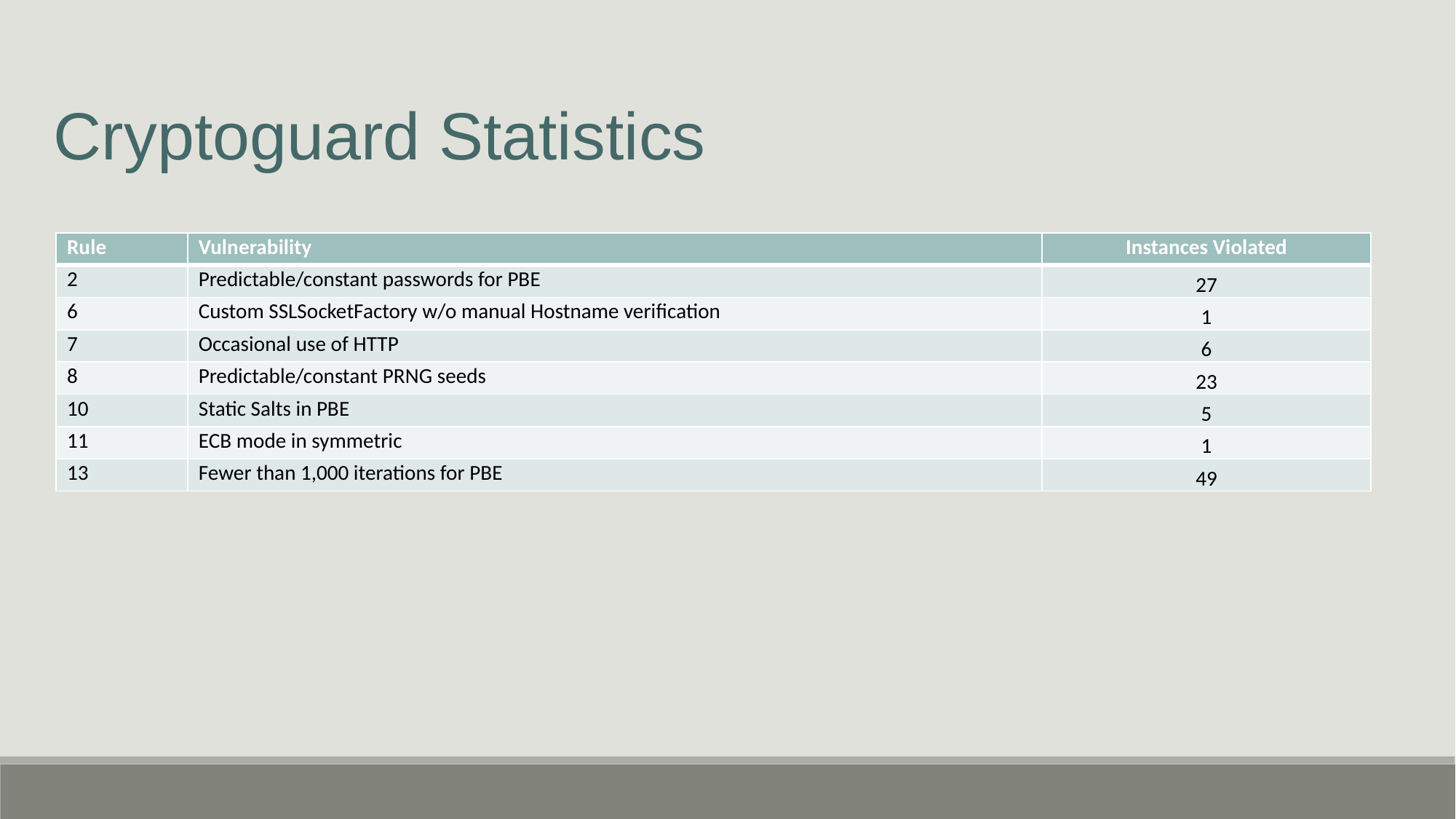

Cryptoguard Statistics
| Rule | Vulnerability | Instances Violated |
| --- | --- | --- |
| 2 | Predictable/constant passwords for PBE | 27 |
| 6 | Custom SSLSocketFactory w/o manual Hostname verification | 1 |
| 7 | Occasional use of HTTP | 6 |
| 8 | Predictable/constant PRNG seeds | 23 |
| 10 | Static Salts in PBE | 5 |
| 11 | ECB mode in symmetric | 1 |
| 13 | Fewer than 1,000 iterations for PBE | 49 |